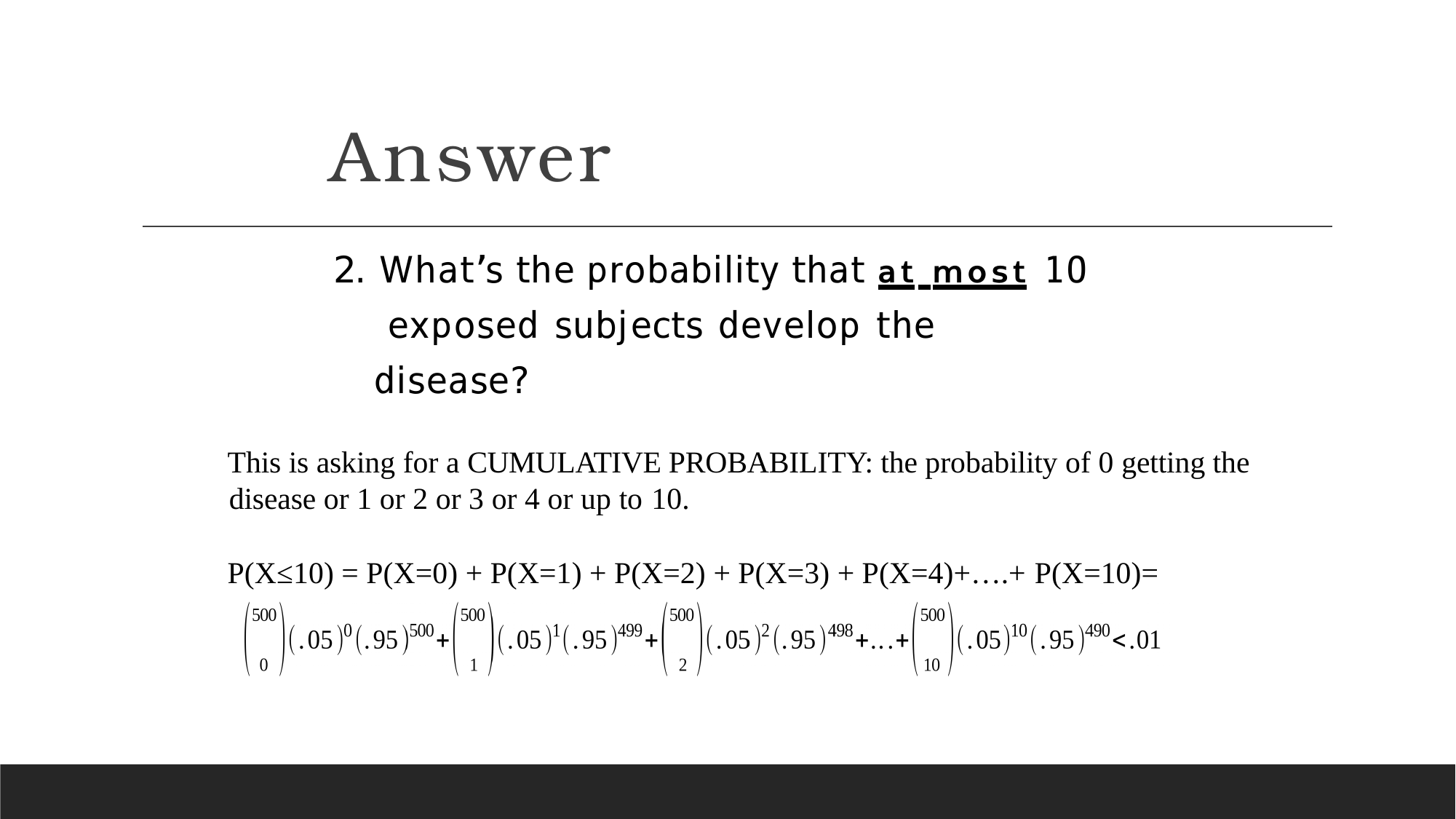

# Answer
2. What’s the probability that at most 10  exposed subjects develop the disease?

This is asking for a CUMULATIVE PROBABILITY: the probability of 0 getting the  disease or 1 or 2 or 3 or 4 or up to 10.

P(X≤10) = P(X=0) + P(X=1) + P(X=2) + P(X=3) + P(X=4)+….+ P(X=10)=